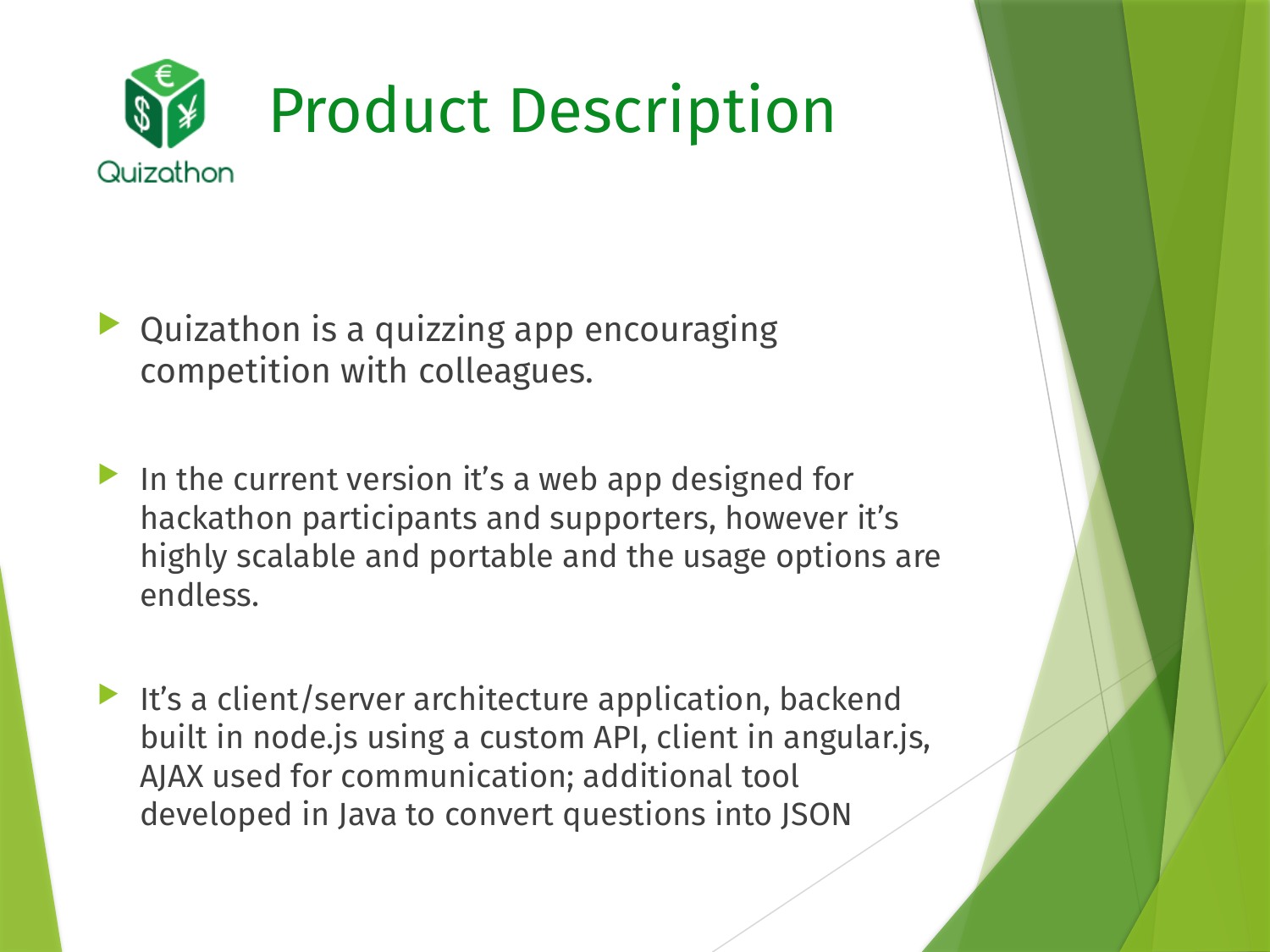

# Product Description
Quizathon is a quizzing app encouraging competition with colleagues.

In the current version it’s a web app designed for hackathon participants and supporters, however it’s highly scalable and portable and the usage options are endless.

It’s a client/server architecture application, backend built in node.js using a custom API, client in angular.js, AJAX used for communication; additional tool developed in Java to convert questions into JSON